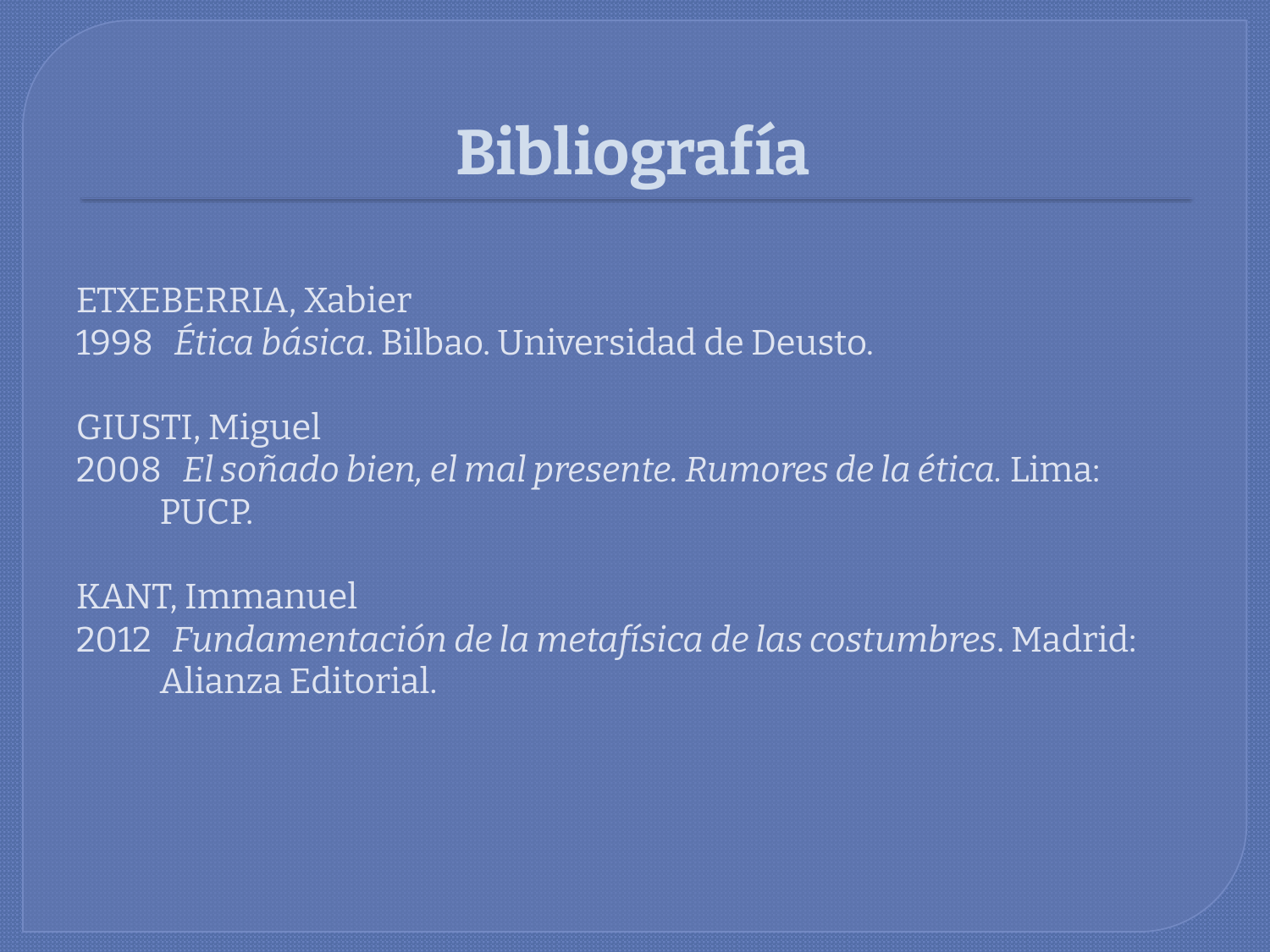

# Bibliografía

ETXEBERRIA, Xabier
1998   Ética básica. Bilbao. Universidad de Deusto.

GIUSTI, Miguel
2008   El soñado bien, el mal presente. Rumores de la ética. Lima:
            PUCP.

KANT, Immanuel
2012   Fundamentación de la metafísica de las costumbres. Madrid:
            Alianza Editorial.